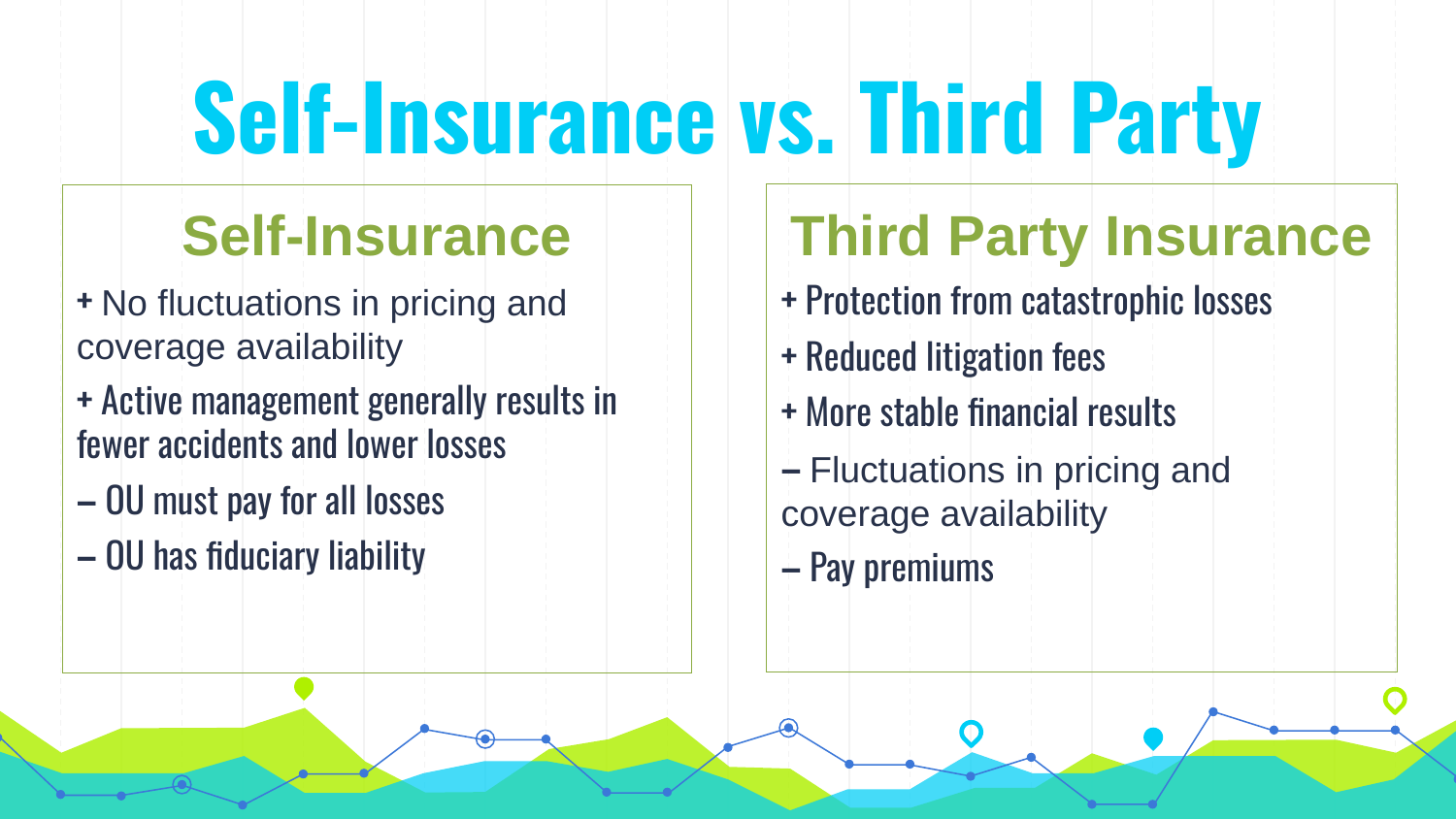

Self-Insurance vs. Third Party
Third Party Insurance
+ Protection from catastrophic losses
+ Reduced litigation fees
+ More stable financial results
– Fluctuations in pricing and coverage availability
– Pay premiums
Self-Insurance
+ No fluctuations in pricing and coverage availability
+ Active management generally results in fewer accidents and lower losses
– OU must pay for all losses
– OU has fiduciary liability